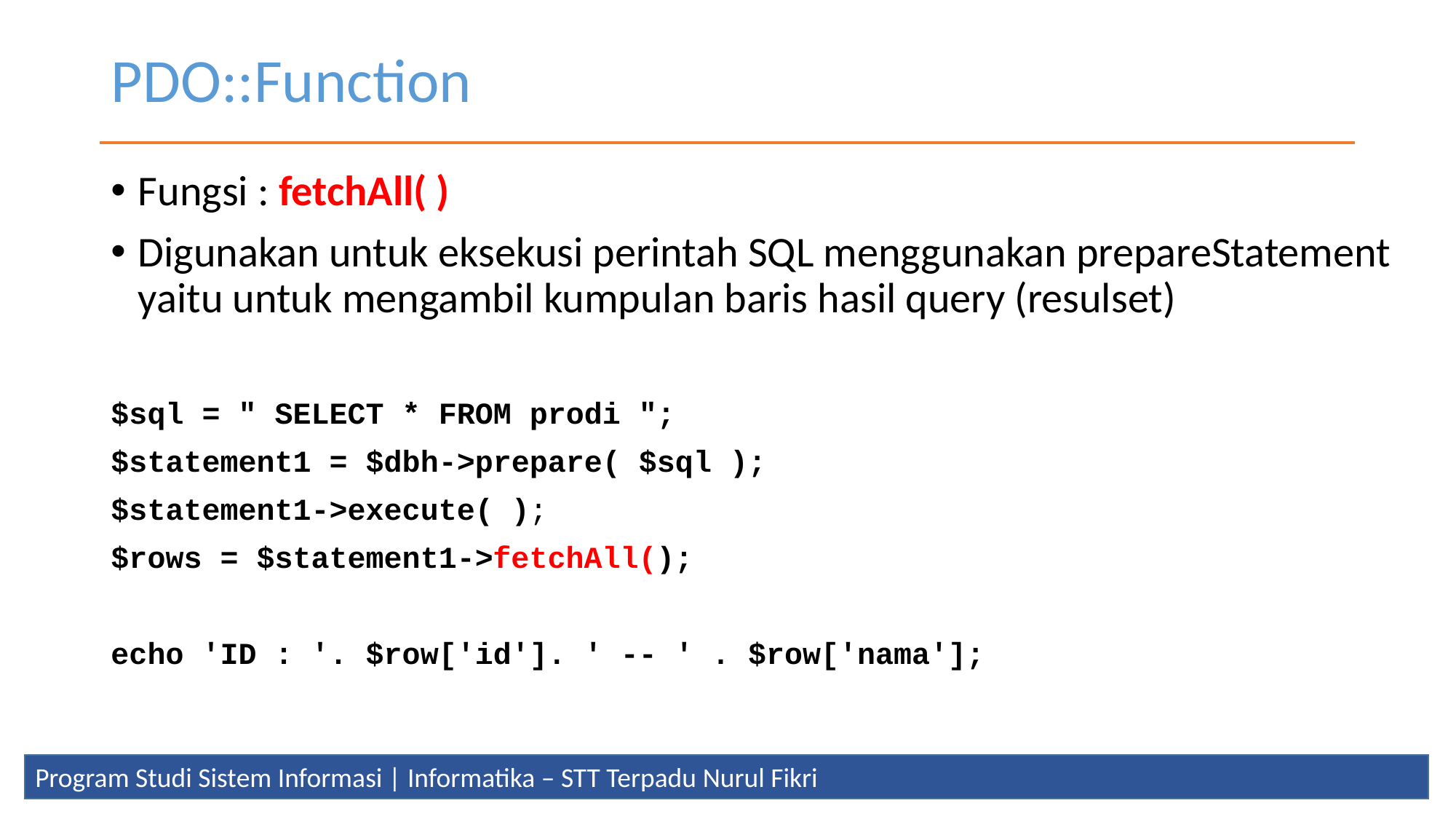

# PDO::Function
Fungsi : fetchAll( )
Digunakan untuk eksekusi perintah SQL menggunakan prepareStatement yaitu untuk mengambil kumpulan baris hasil query (resulset)

$sql = " SELECT * FROM prodi ";
$statement1 = $dbh->prepare( $sql );
$statement1->execute( );
$rows = $statement1->fetchAll();

echo 'ID : '. $row['id']. ' -- ' . $row['nama'];